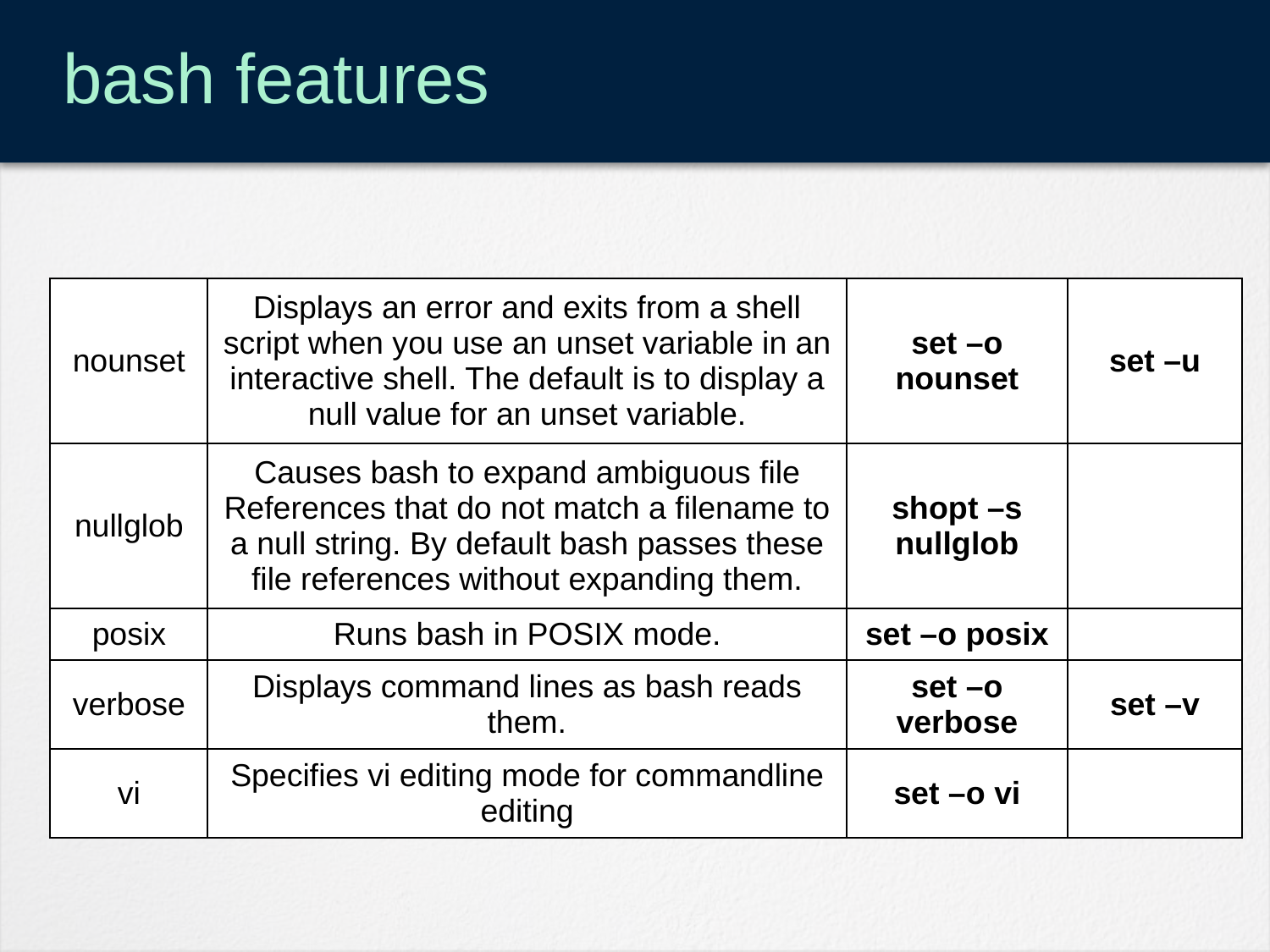

# bash features
| nounset | Displays an error and exits from a shell script when you use an unset variable in an interactive shell. The default is to display a null value for an unset variable. | set –o nounset | set –u |
| --- | --- | --- | --- |
| nullglob | Causes bash to expand ambiguous file References that do not match a filename to a null string. By default bash passes these file references without expanding them. | shopt –s nullglob |  |
| posix | Runs bash in POSIX mode. | set –o posix |  |
| verbose | Displays command lines as bash reads them. | set –o verbose | set –v |
| vi | Specifies vi editing mode for commandline editing | set –o vi |  |